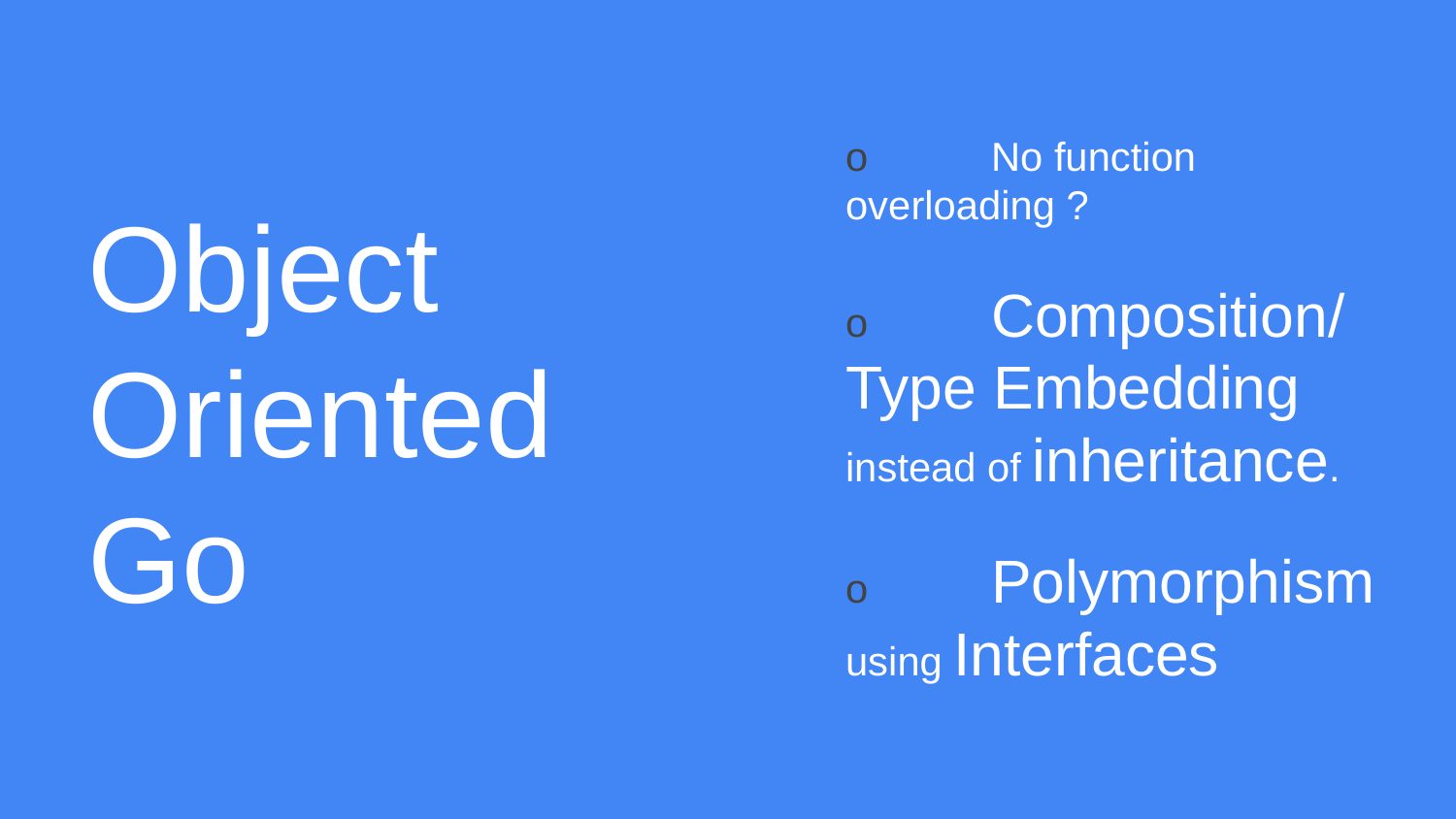

o	No function overloading ?

o	Composition/Type Embedding instead of inheritance.

o	Polymorphism using Interfaces
# Object Oriented Go